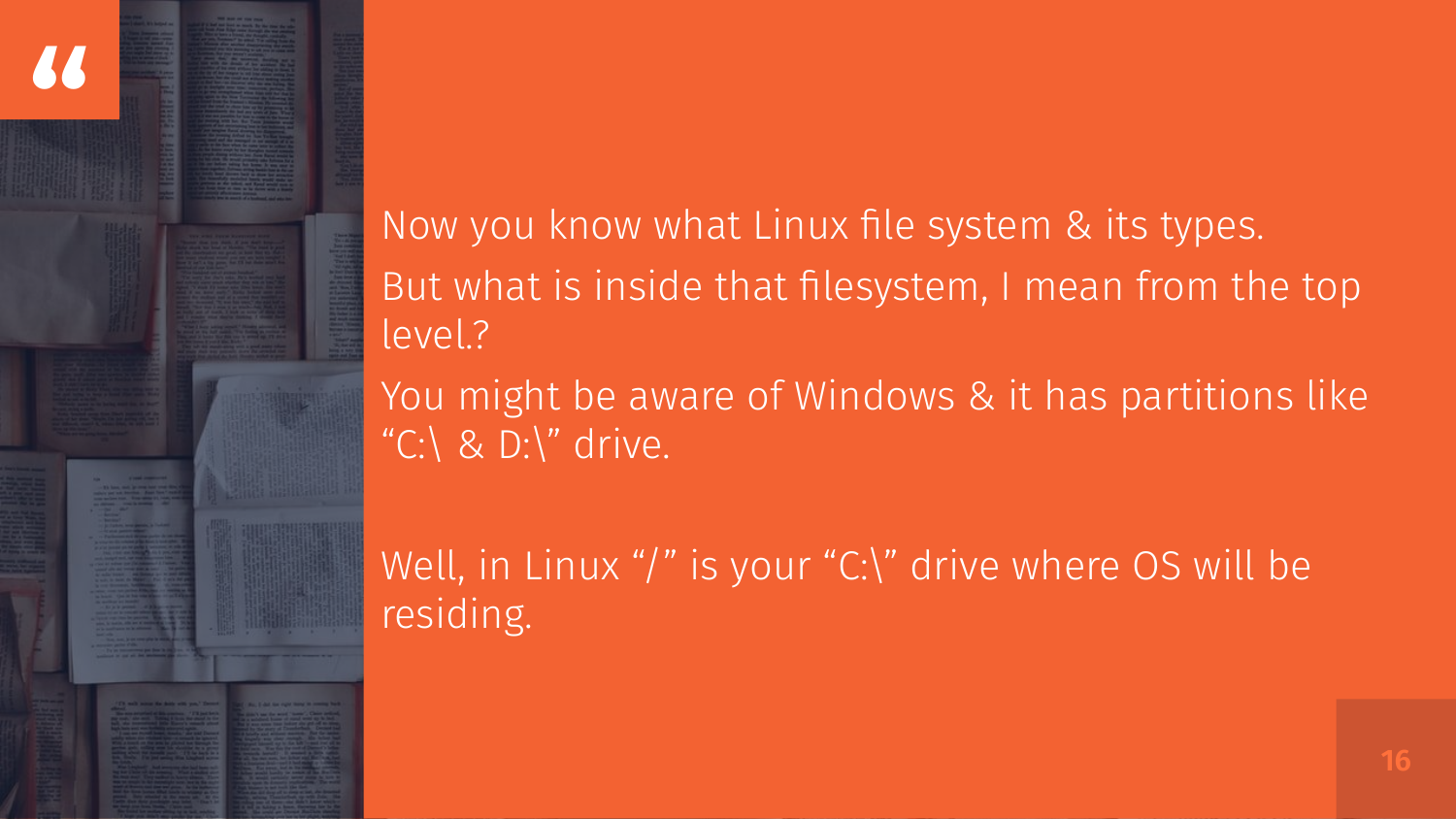

Now you know what Linux file system & its types.
But what is inside that filesystem, I mean from the top level.?
You might be aware of Windows & it has partitions like “C:\ & D:\” drive.

Well, in Linux “/” is your “C:\” drive where OS will be residing.
16